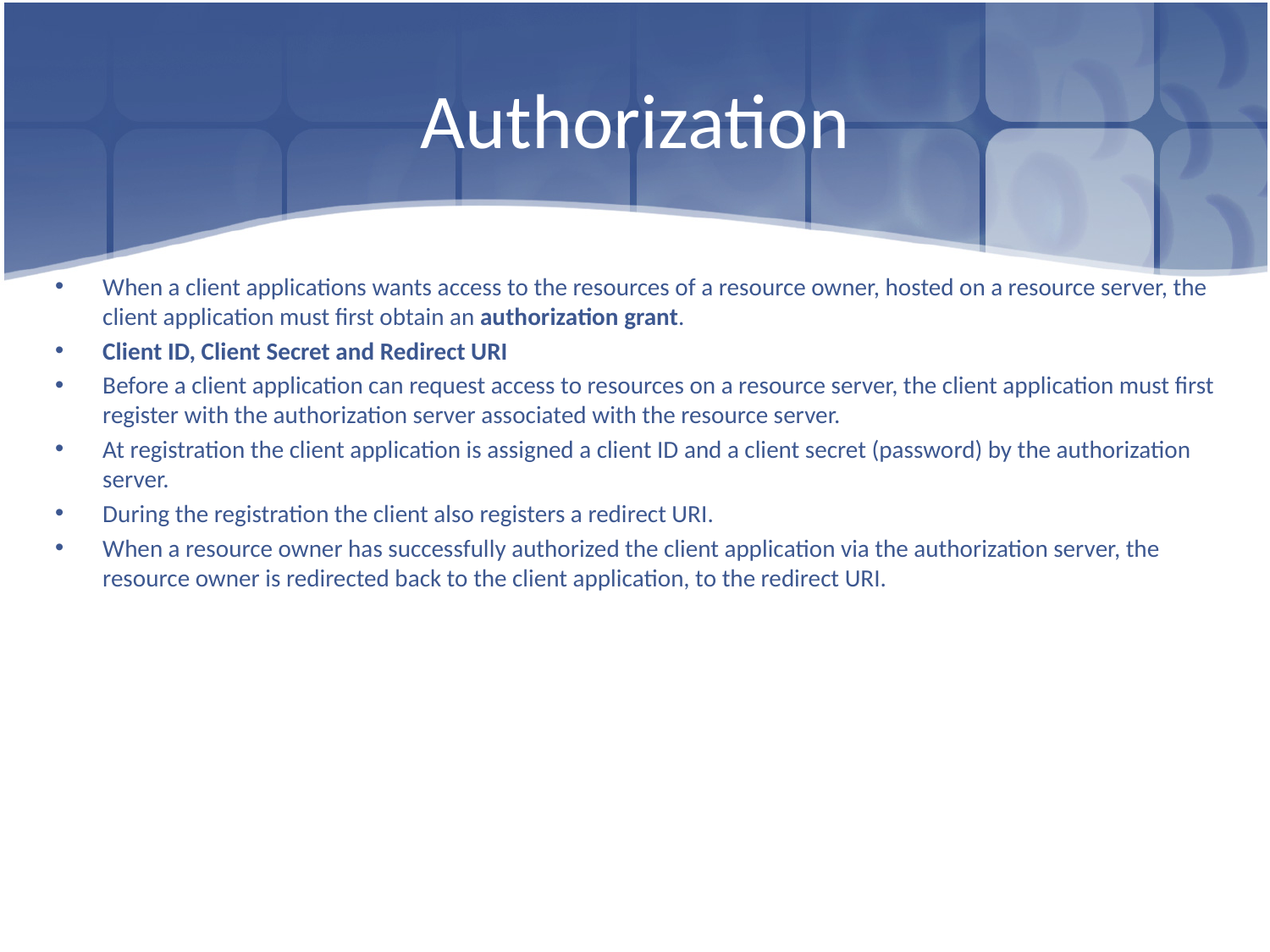

# Authorization
When a client applications wants access to the resources of a resource owner, hosted on a resource server, the client application must first obtain an authorization grant.
Client ID, Client Secret and Redirect URI
Before a client application can request access to resources on a resource server, the client application must first register with the authorization server associated with the resource server.
At registration the client application is assigned a client ID and a client secret (password) by the authorization server.
During the registration the client also registers a redirect URI.
When a resource owner has successfully authorized the client application via the authorization server, the resource owner is redirected back to the client application, to the redirect URI.